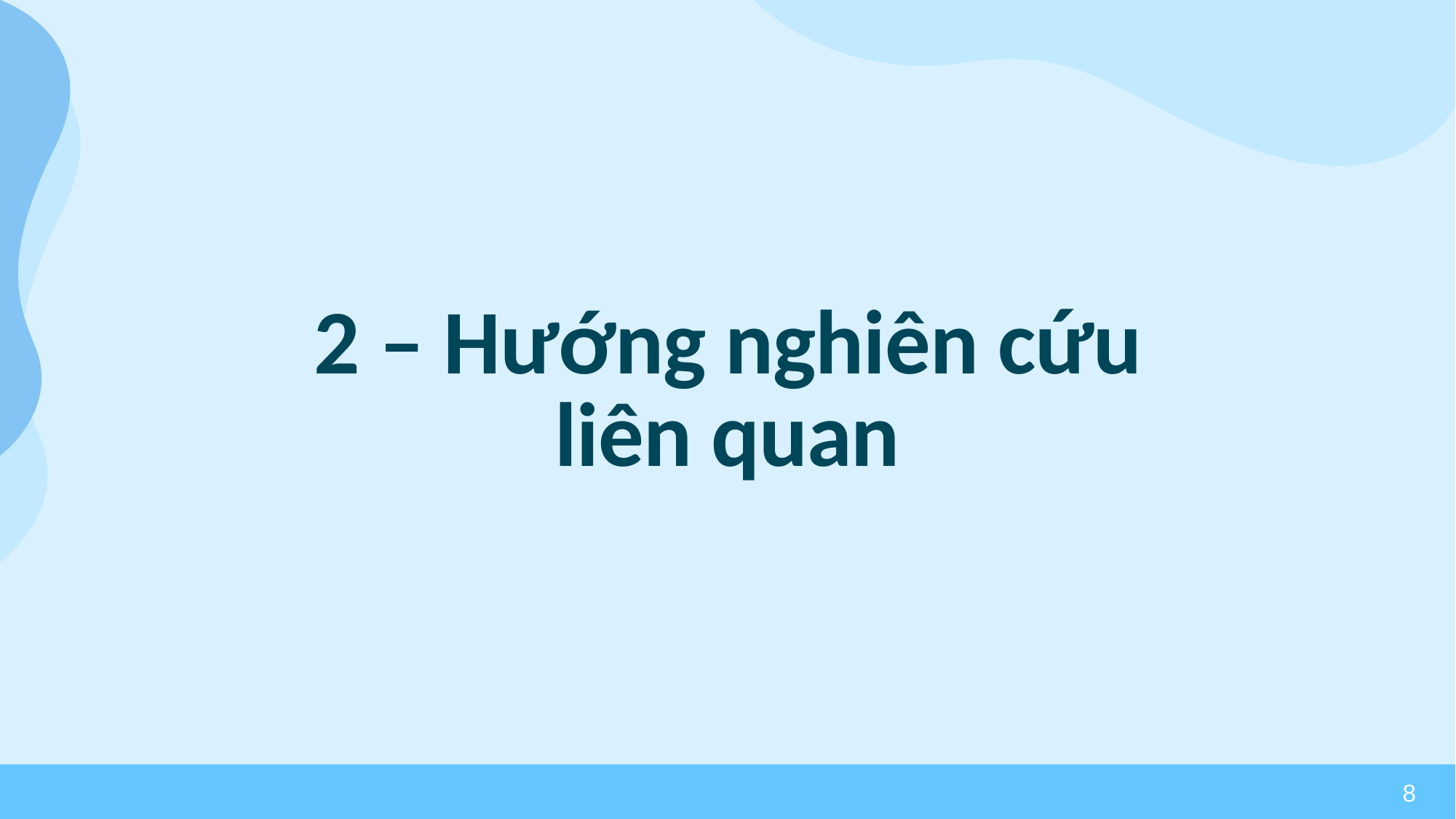

2 – Hướng nghiên cứu liên quan